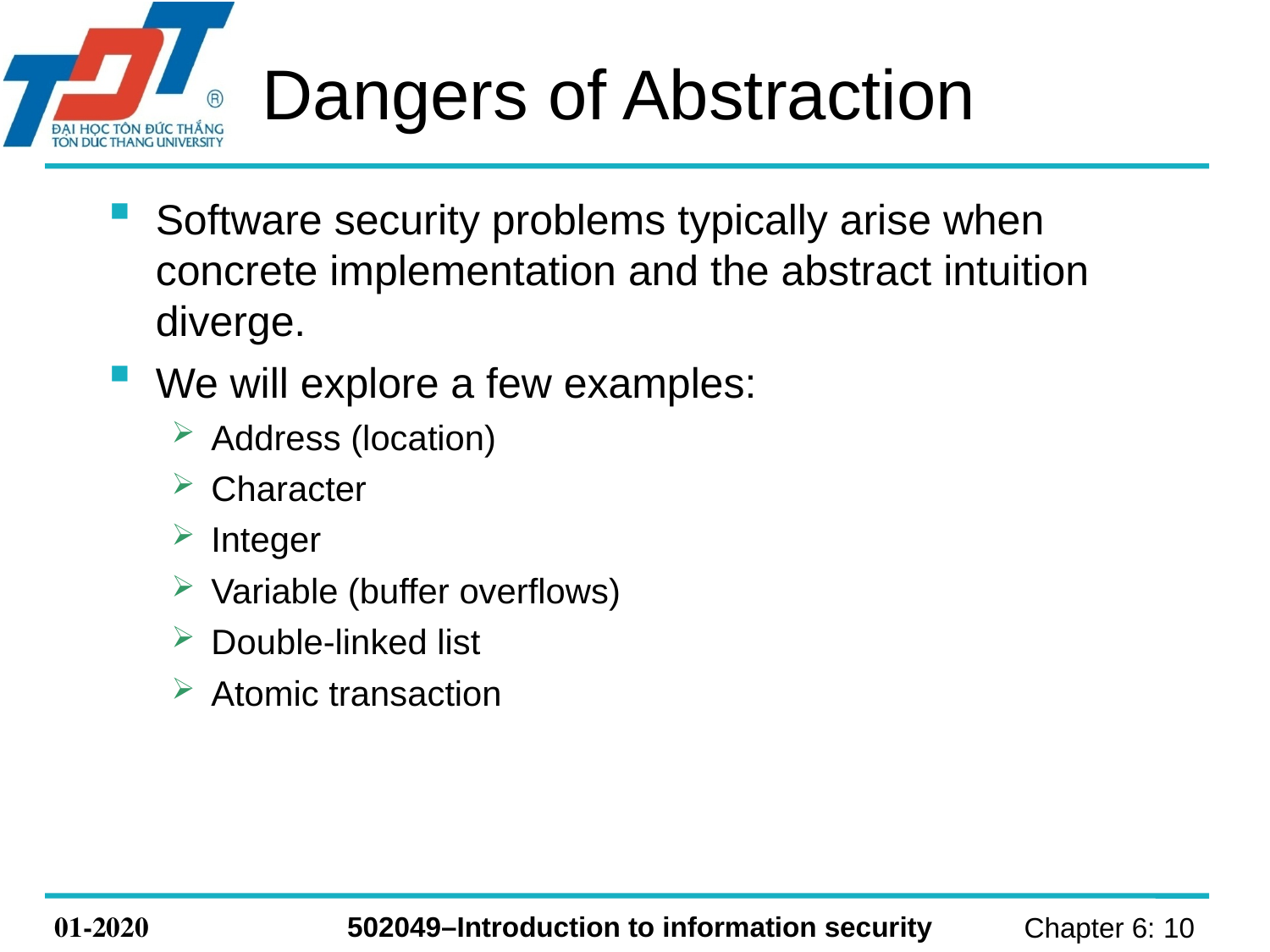

# Dangers of Abstraction
Software security problems typically arise when concrete implementation and the abstract intuition diverge.
We will explore a few examples:
Address (location)
Character
Integer
Variable (buffer overflows)
Double-linked list
Atomic transaction